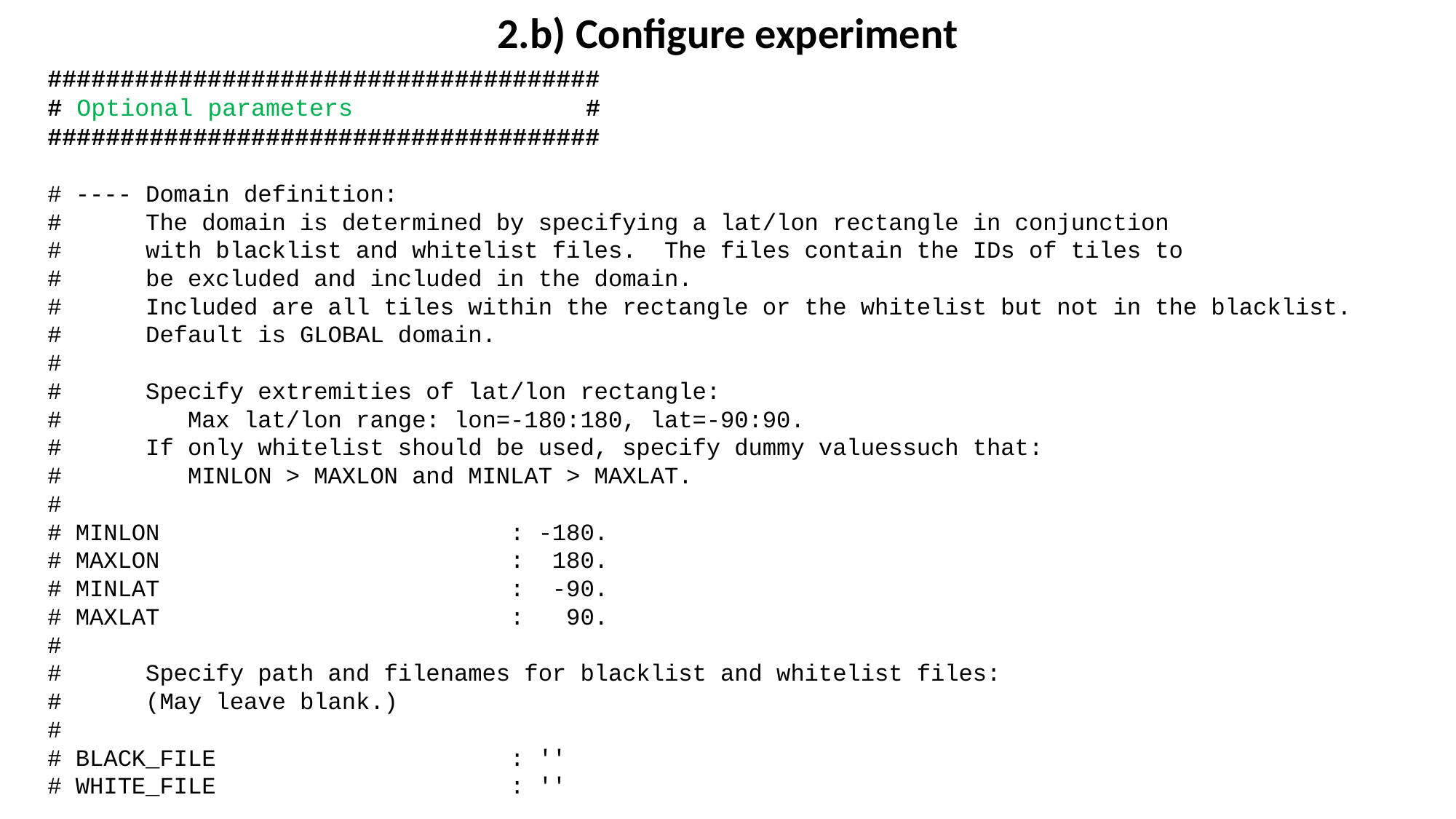

2.b) Configure experiment
######################################
# Optional parameters                #
######################################

# ---- Domain definition:
#      The domain is determined by specifying a lat/lon rectangle in conjunction
#      with blacklist and whitelist files.  The files contain the IDs of tiles to
#      be excluded and included in the domain.
#      Included are all tiles within the rectangle or the whitelist but not in the blacklist.
#      Default is GLOBAL domain.
#
#      Specify extremities of lat/lon rectangle:
#         Max lat/lon range: lon=-180:180, lat=-90:90.
#      If only whitelist should be used, specify dummy valuessuch that:
#         MINLON > MAXLON and MINLAT > MAXLAT.
#
# MINLON                         : -180.
# MAXLON                         :  180.
# MINLAT                         :  -90.
# MAXLAT                         :   90.
#
#      Specify path and filenames for blacklist and whitelist files:
#      (May leave blank.)
#
# BLACK_FILE                     : ''
# WHITE_FILE                     : ''